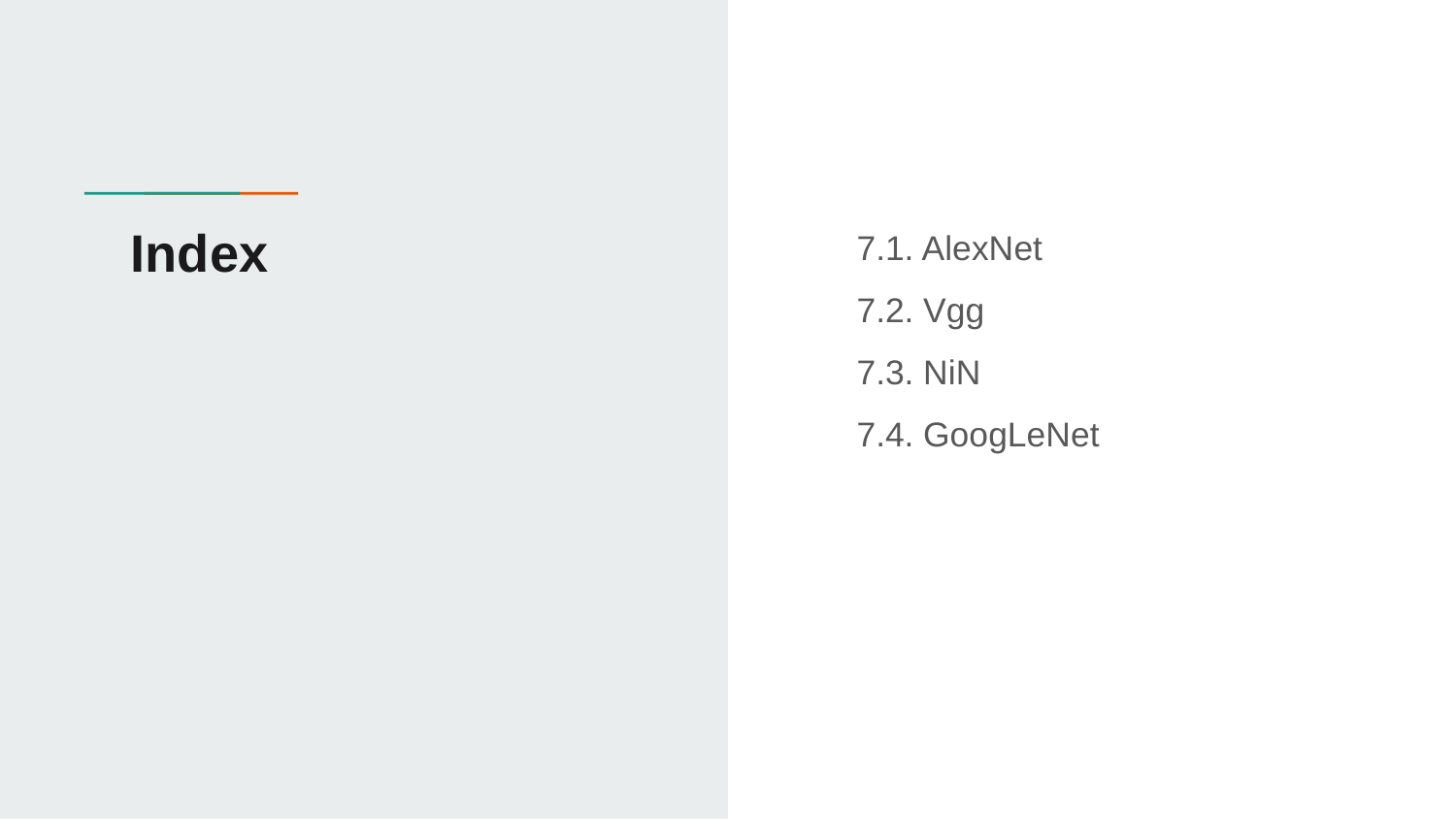

# Index
7.1. AlexNet

7.2. Vgg

7.3. NiN

7.4. GoogLeNet